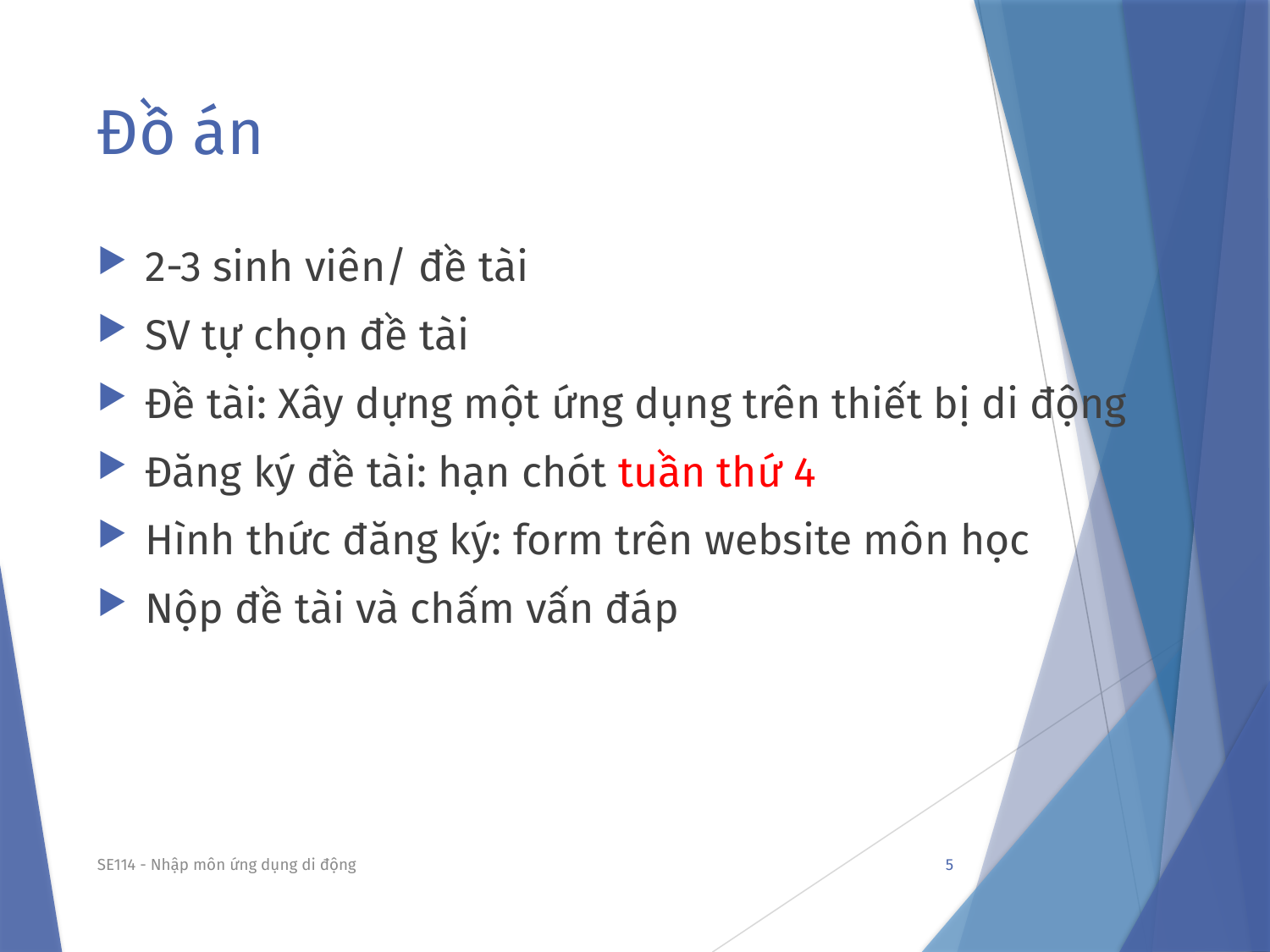

# Đồ án
2-3 sinh viên/ đề tài
SV tự chọn đề tài
Đề tài: Xây dựng một ứng dụng trên thiết bị di động
Đăng ký đề tài: hạn chót tuần thứ 4
Hình thức đăng ký: form trên website môn học
Nộp đề tài và chấm vấn đáp

SE114 - Nhập môn ứng dụng di động
5